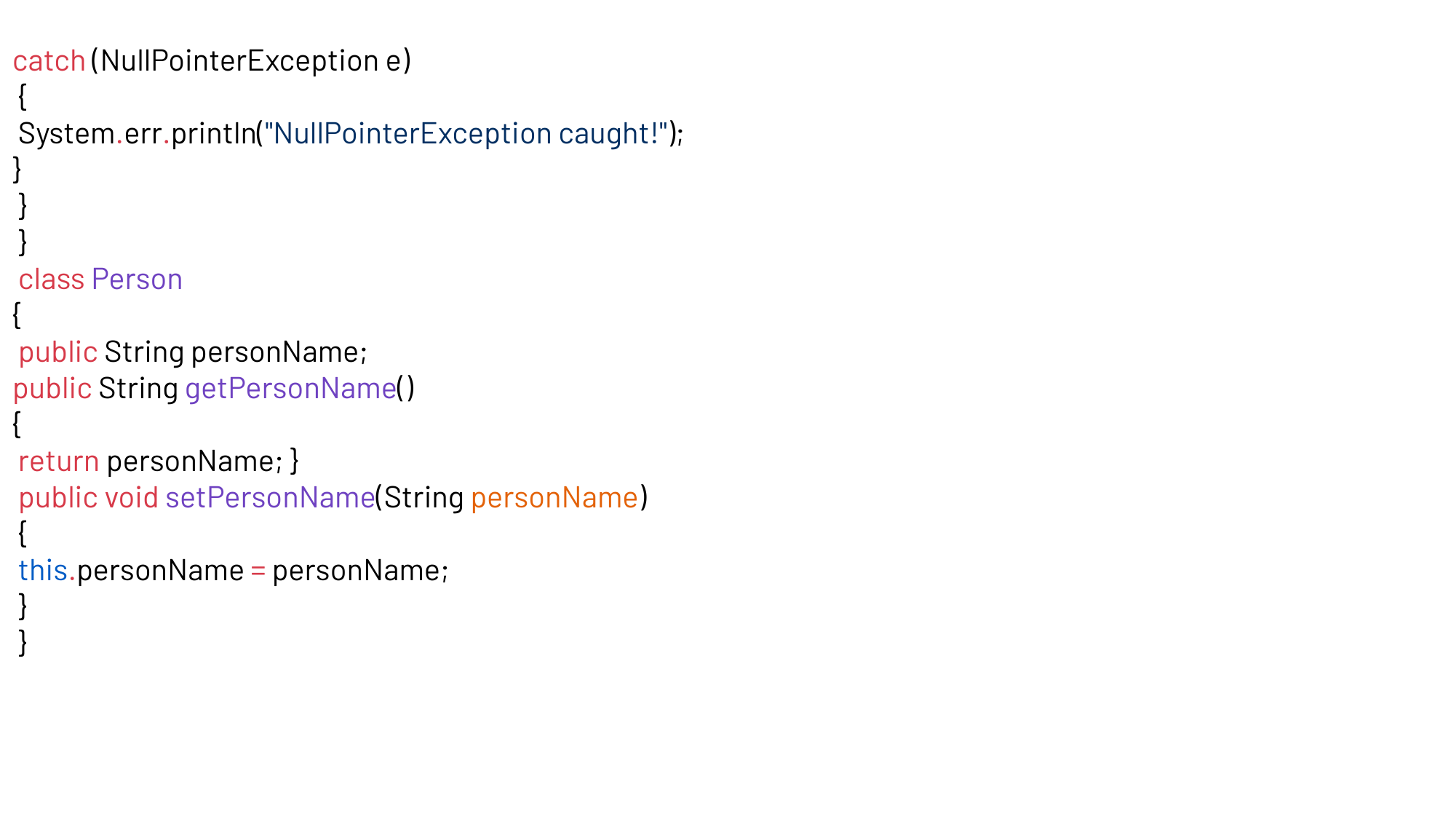

catch (NullPointerException e)
 {
 System.err.println("NullPointerException caught!");
}
 }
 }
 class Person
{
 public String personName;
public String getPersonName()
{
 return personName; }
 public void setPersonName(String personName)
 {
 this.personName = personName;
 }
 }